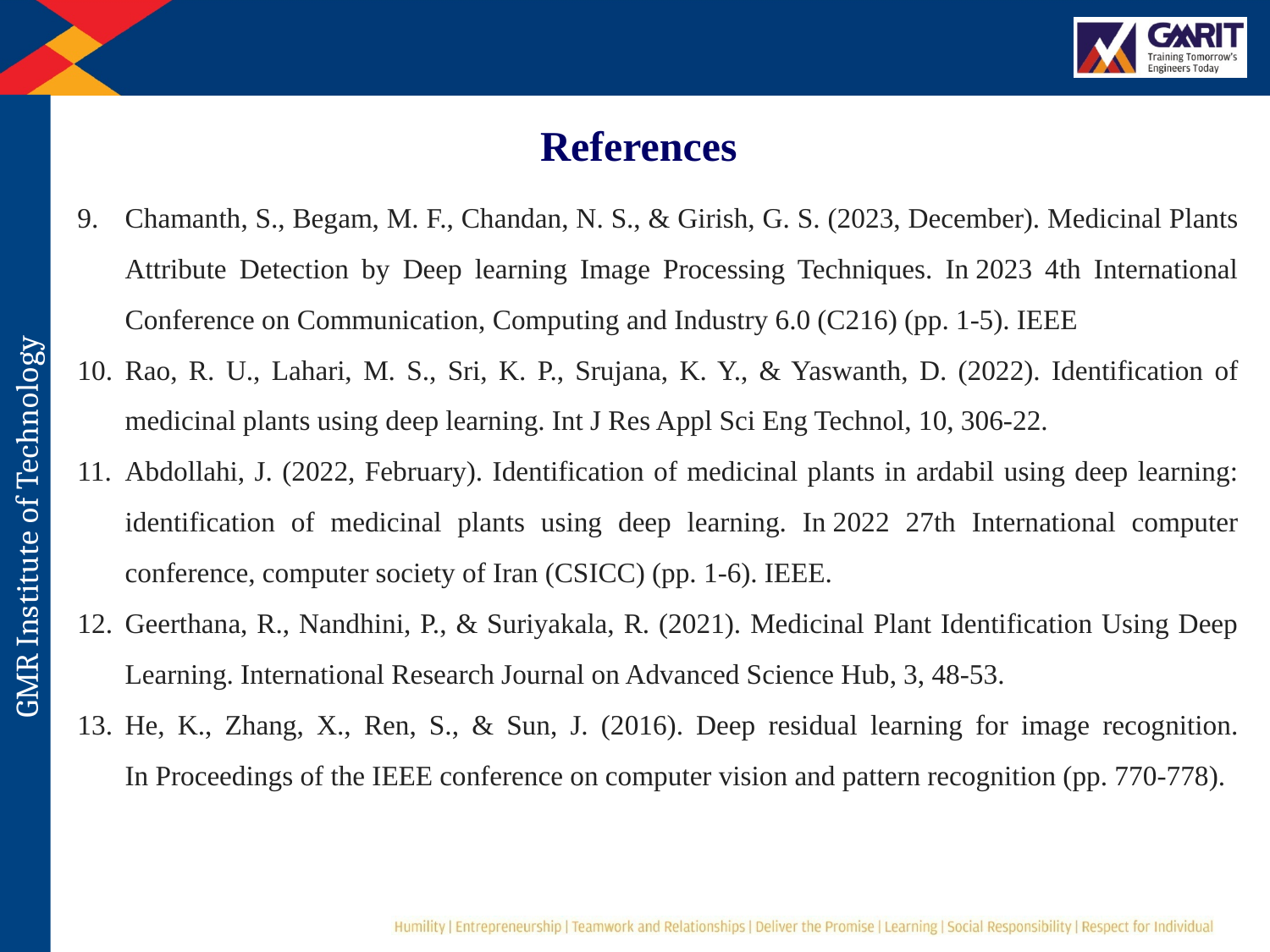

References

Chamanth, S., Begam, M. F., Chandan, N. S., & Girish, G. S. (2023, December). Medicinal Plants Attribute Detection by Deep learning Image Processing Techniques. In 2023 4th International Conference on Communication, Computing and Industry 6.0 (C216) (pp. 1-5). IEEE
Rao, R. U., Lahari, M. S., Sri, K. P., Srujana, K. Y., & Yaswanth, D. (2022). Identification of medicinal plants using deep learning. Int J Res Appl Sci Eng Technol, 10, 306-22.
Abdollahi, J. (2022, February). Identification of medicinal plants in ardabil using deep learning: identification of medicinal plants using deep learning. In 2022 27th International computer conference, computer society of Iran (CSICC) (pp. 1-6). IEEE.
Geerthana, R., Nandhini, P., & Suriyakala, R. (2021). Medicinal Plant Identification Using Deep Learning. International Research Journal on Advanced Science Hub, 3, 48-53.
He, K., Zhang, X., Ren, S., & Sun, J. (2016). Deep residual learning for image recognition. In Proceedings of the IEEE conference on computer vision and pattern recognition (pp. 770-778).